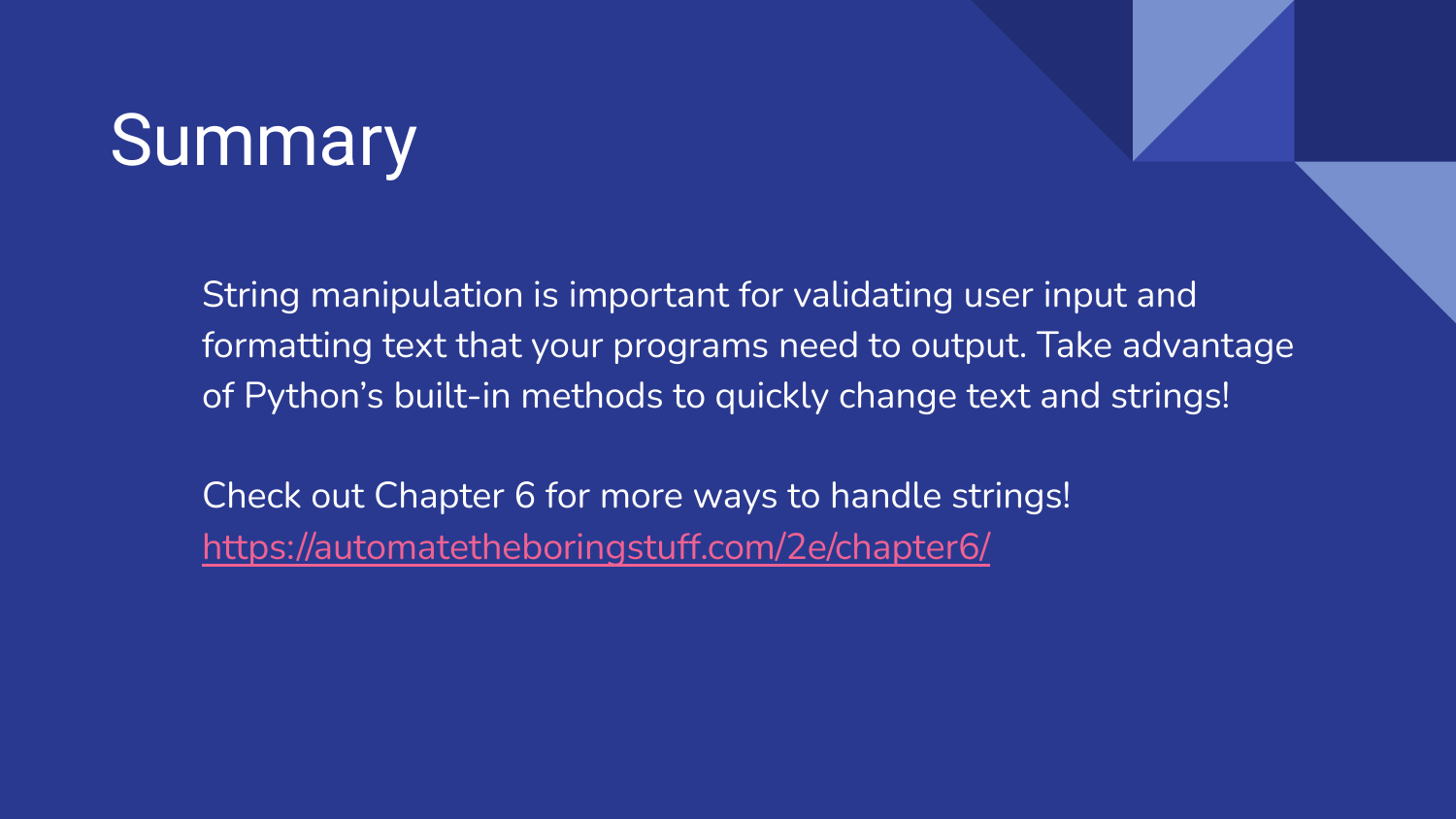

# Summary
String manipulation is important for validating user input and formatting text that your programs need to output. Take advantage of Python’s built-in methods to quickly change text and strings!

Check out Chapter 6 for more ways to handle strings! https://automatetheboringstuff.com/2e/chapter6/